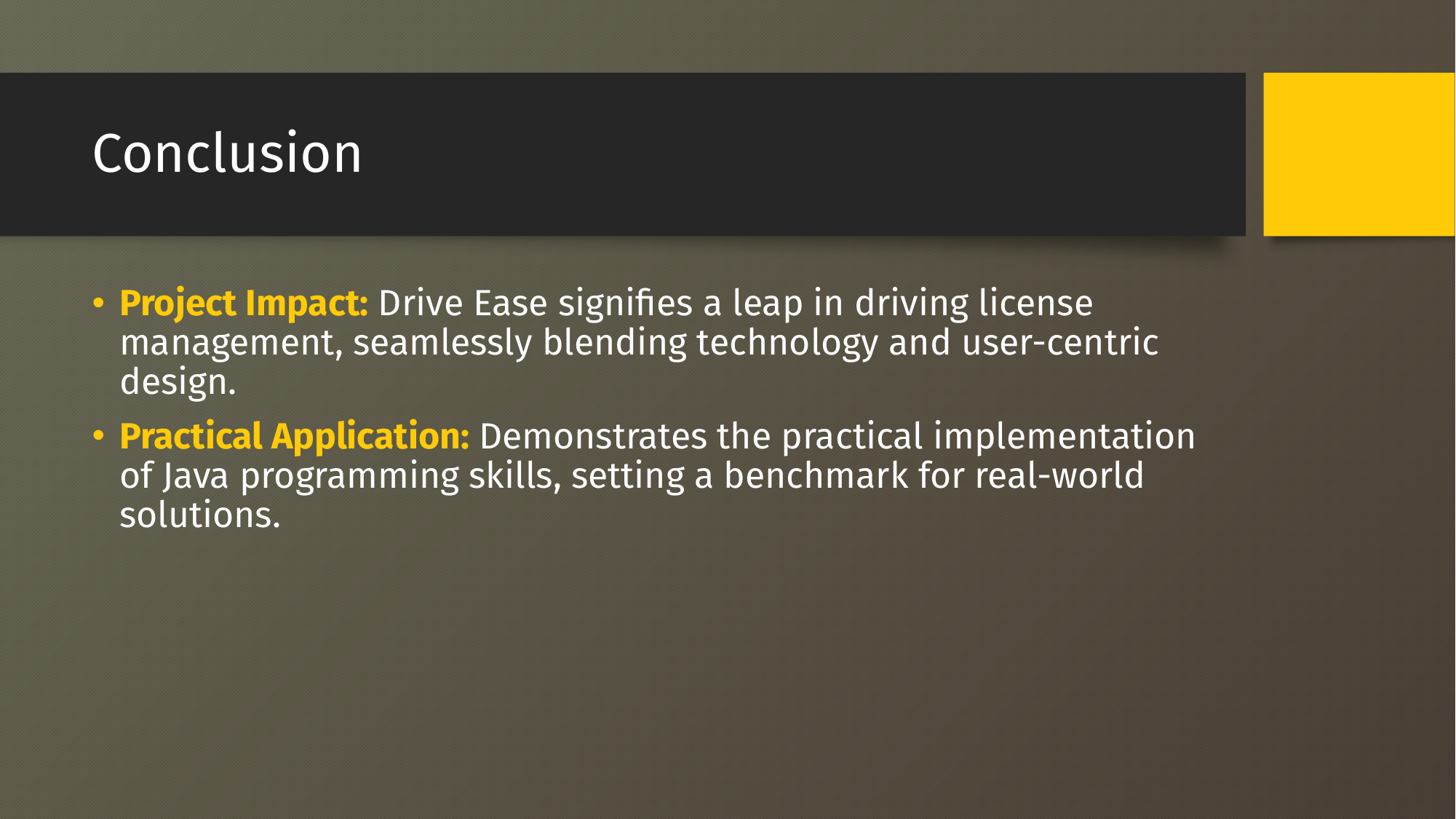

# Conclusion
Project Impact: Drive Ease signifies a leap in driving license management, seamlessly blending technology and user-centric design.
Practical Application: Demonstrates the practical implementation of Java programming skills, setting a benchmark for real-world solutions.